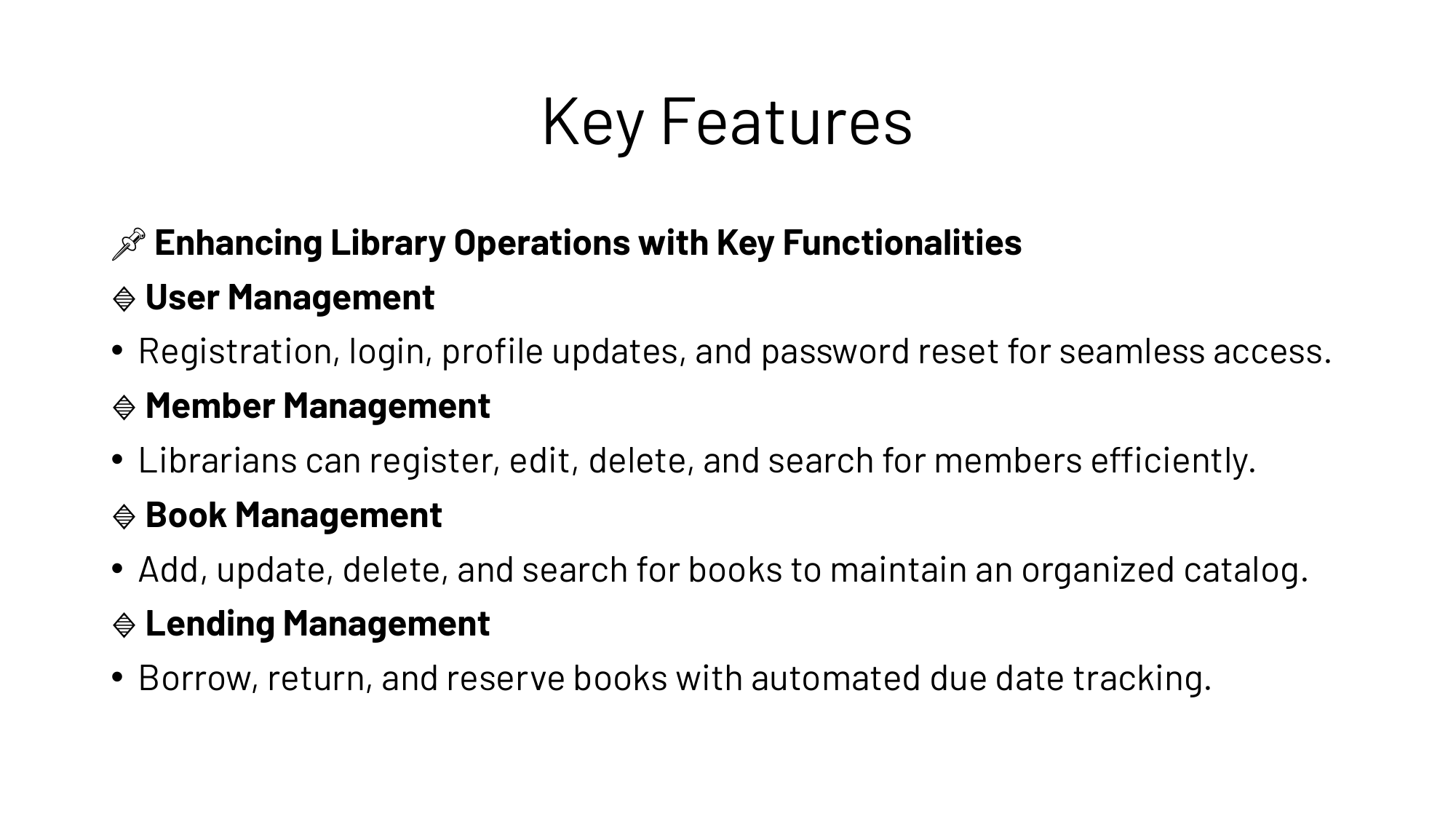

# Key Features
📌 Enhancing Library Operations with Key Functionalities
🔹 User Management
Registration, login, profile updates, and password reset for seamless access.
🔹 Member Management
Librarians can register, edit, delete, and search for members efficiently.
🔹 Book Management
Add, update, delete, and search for books to maintain an organized catalog.
🔹 Lending Management
Borrow, return, and reserve books with automated due date tracking.